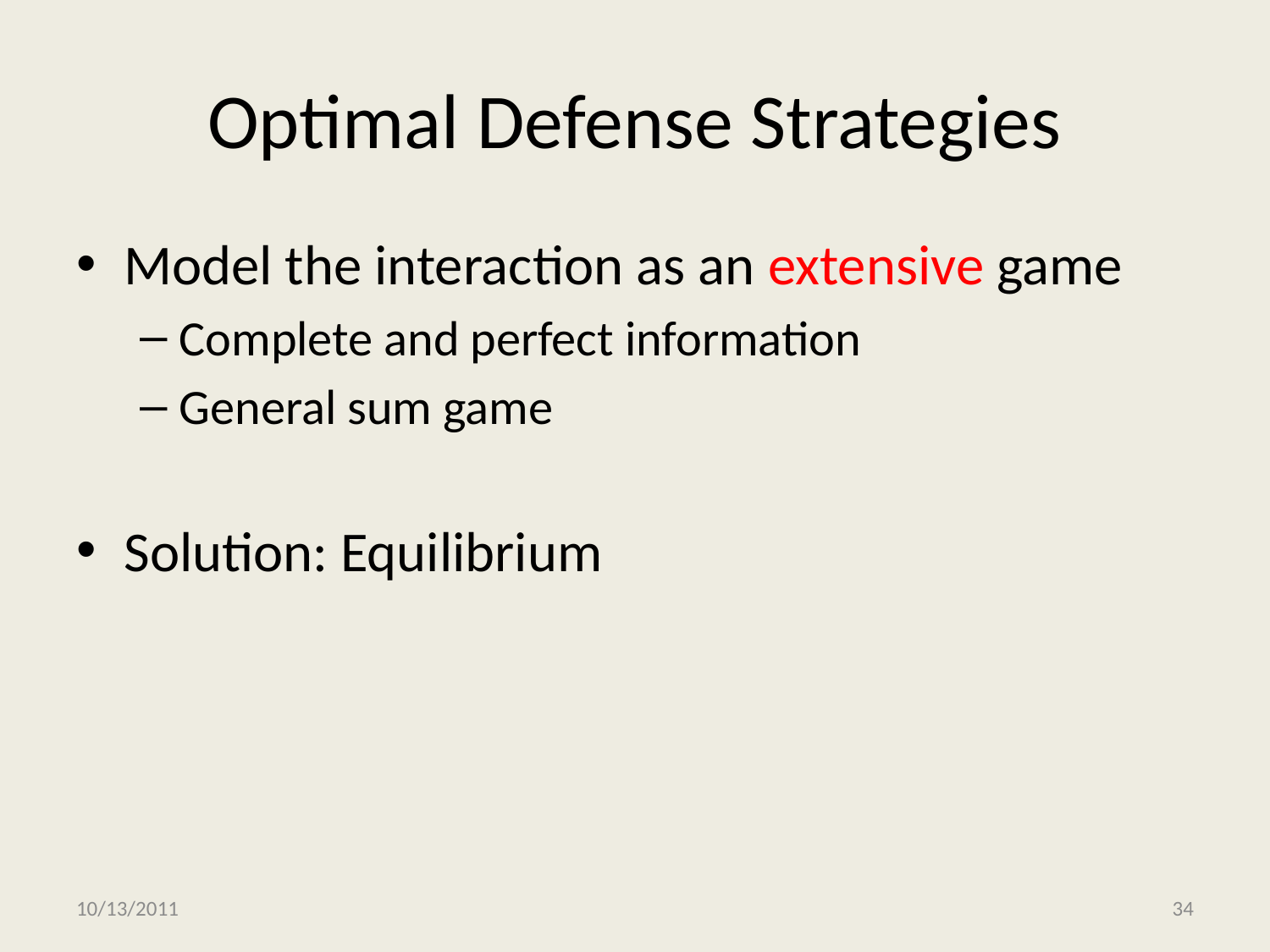

# Optimal Defense Strategies
Model the interaction as an extensive game
Complete and perfect information
General sum game

Solution: Equilibrium
10/13/2011
34